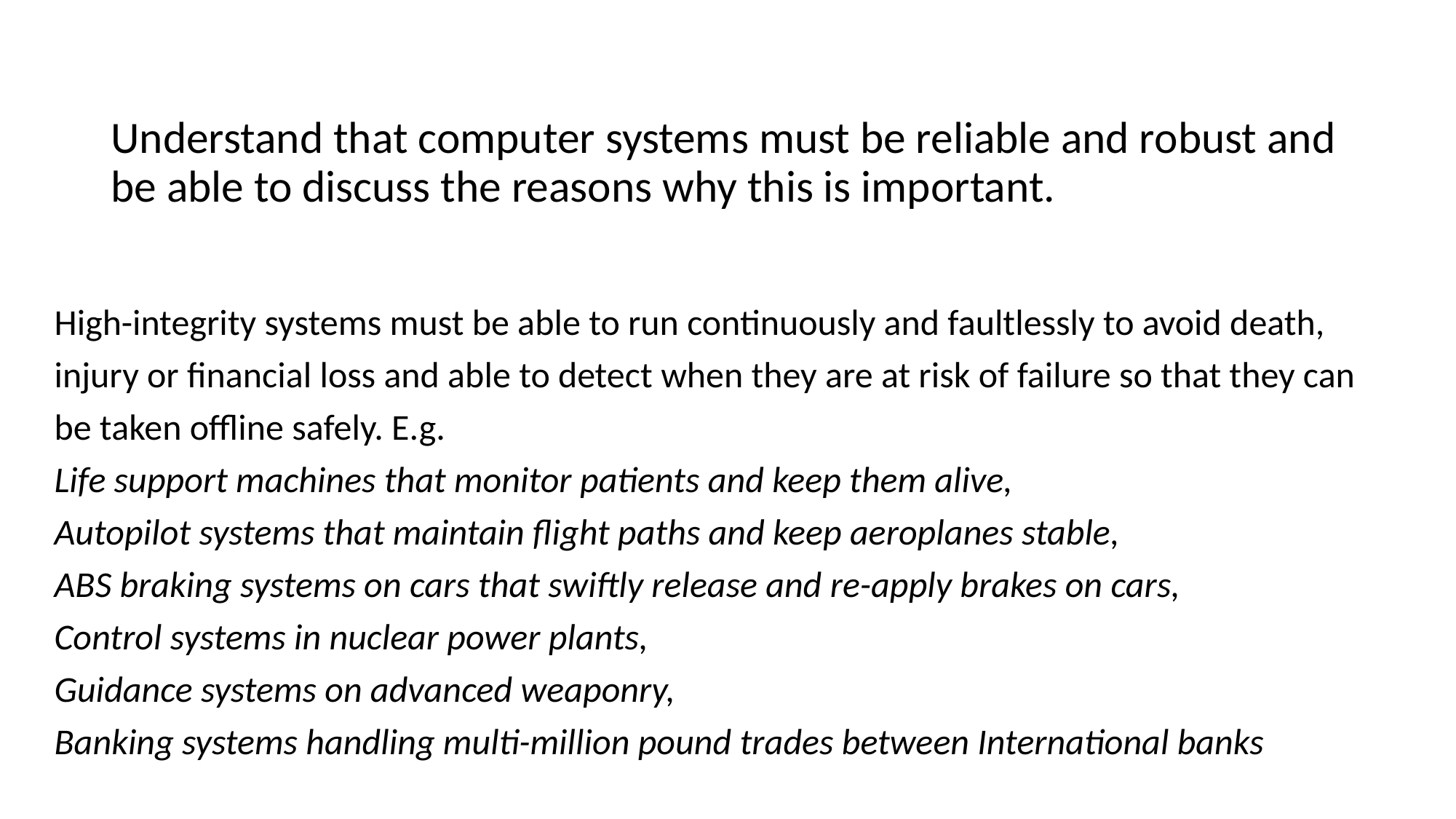

# Understand that computer systems must be reliable and robust and be able to discuss the reasons why this is important.
High-integrity systems must be able to run continuously and faultlessly to avoid death, injury or financial loss and able to detect when they are at risk of failure so that they can be taken offline safely. E.g.
Life support machines that monitor patients and keep them alive,
Autopilot systems that maintain flight paths and keep aeroplanes stable,
ABS braking systems on cars that swiftly release and re-apply brakes on cars,
Control systems in nuclear power plants,
Guidance systems on advanced weaponry,
Banking systems handling multi-million pound trades between International banks